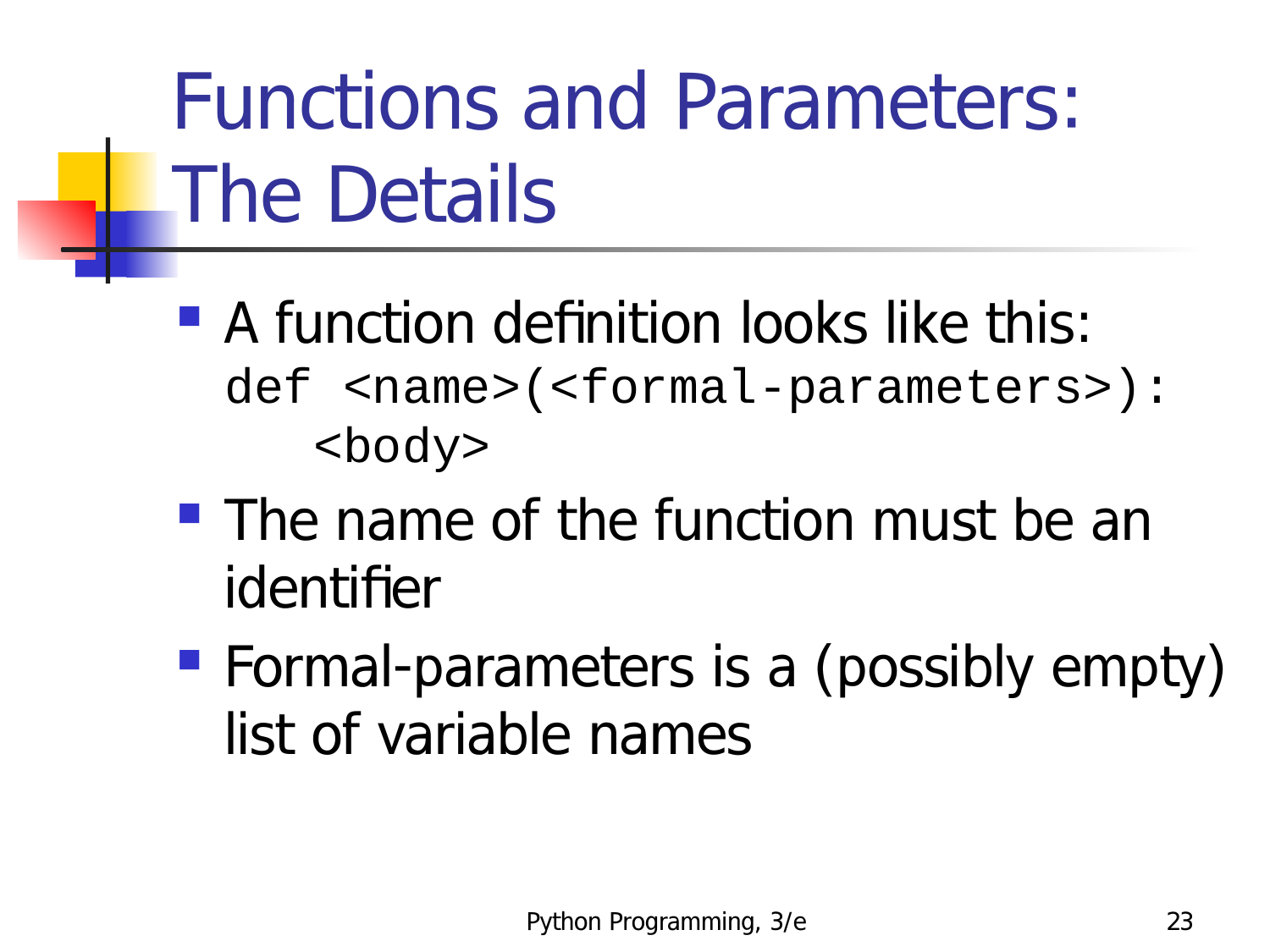

# Functions and Parameters: The Details
A function definition looks like this:
def <name>(<formal-parameters>):
   <body>
The name of the function must be an identifier
Formal-parameters is a (possibly empty) list of variable names
Python Programming, 3/e
23